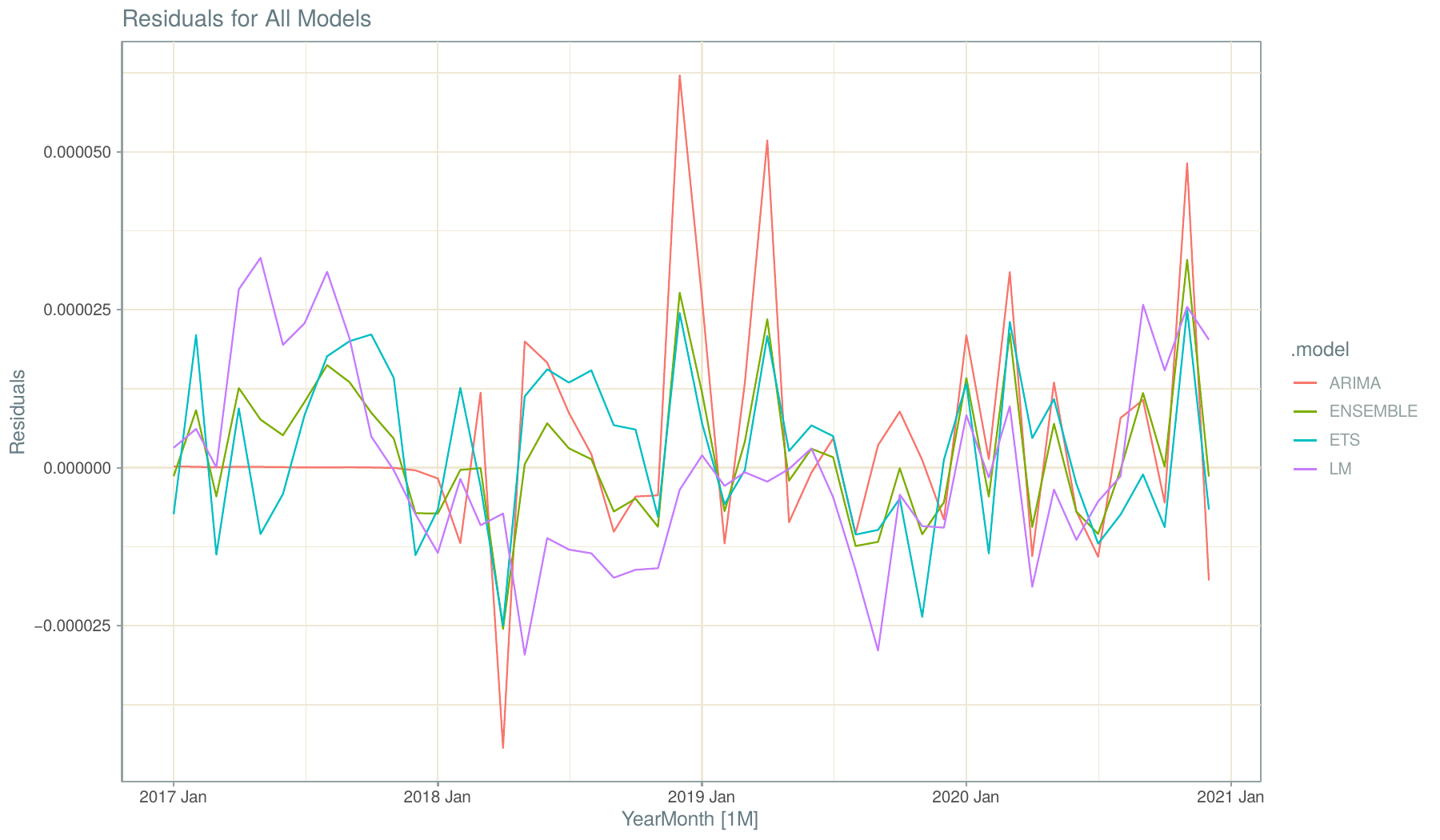

Residuals for All Models

0.000050
0.000025
.model
ARIMA ENSEMBLE ETS
LM
Residuals

0.000000
−0.000025
2017 Jan
2018 Jan
2019 Jan
YearMonth [1M]
2020 Jan
2021 Jan